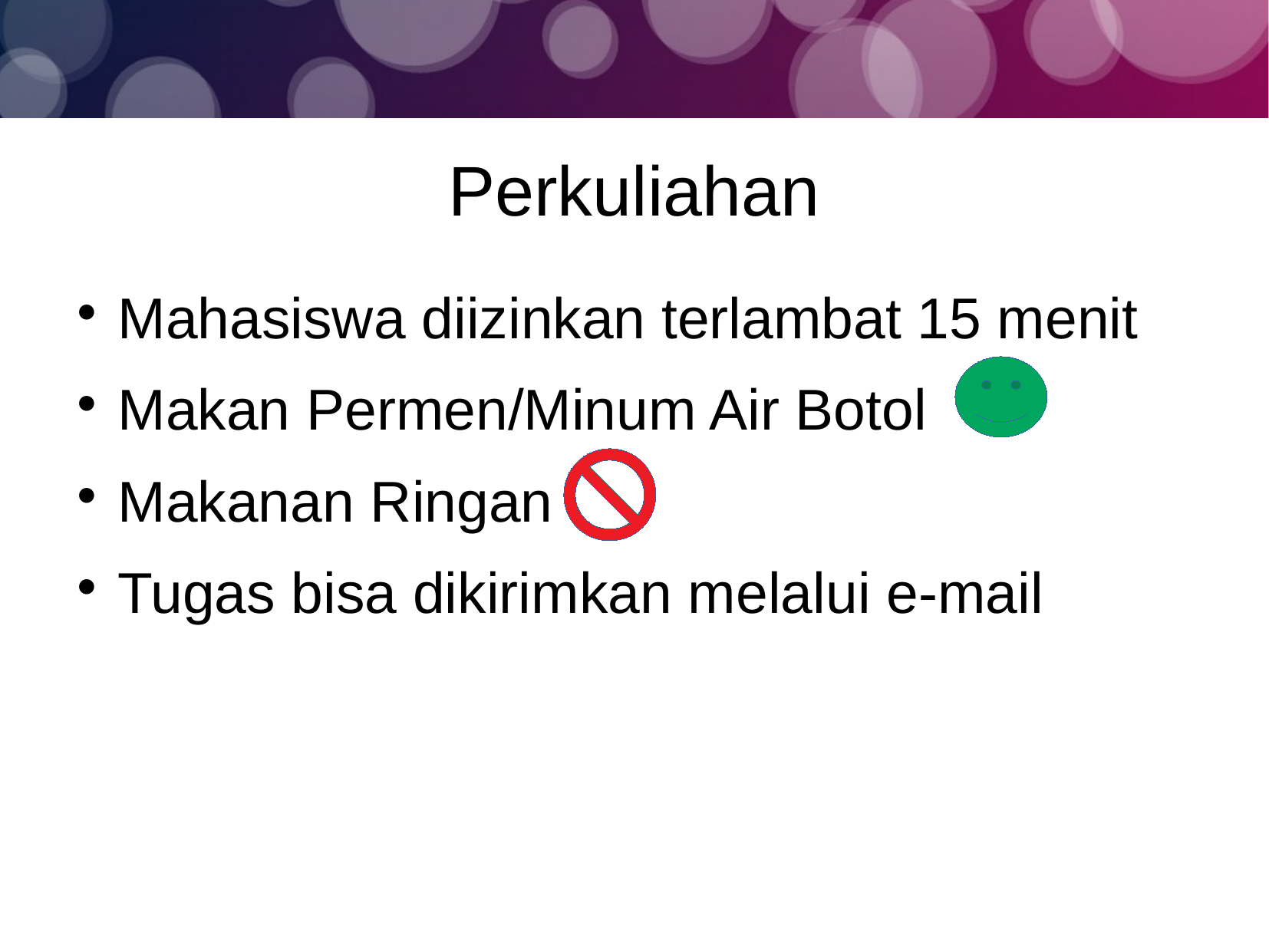

Perkuliahan

Mahasiswa diizinkan terlambat 15 menit
Makan Permen/Minum Air Botol
Makanan Ringan
Tugas bisa dikirimkan melalui e-mail